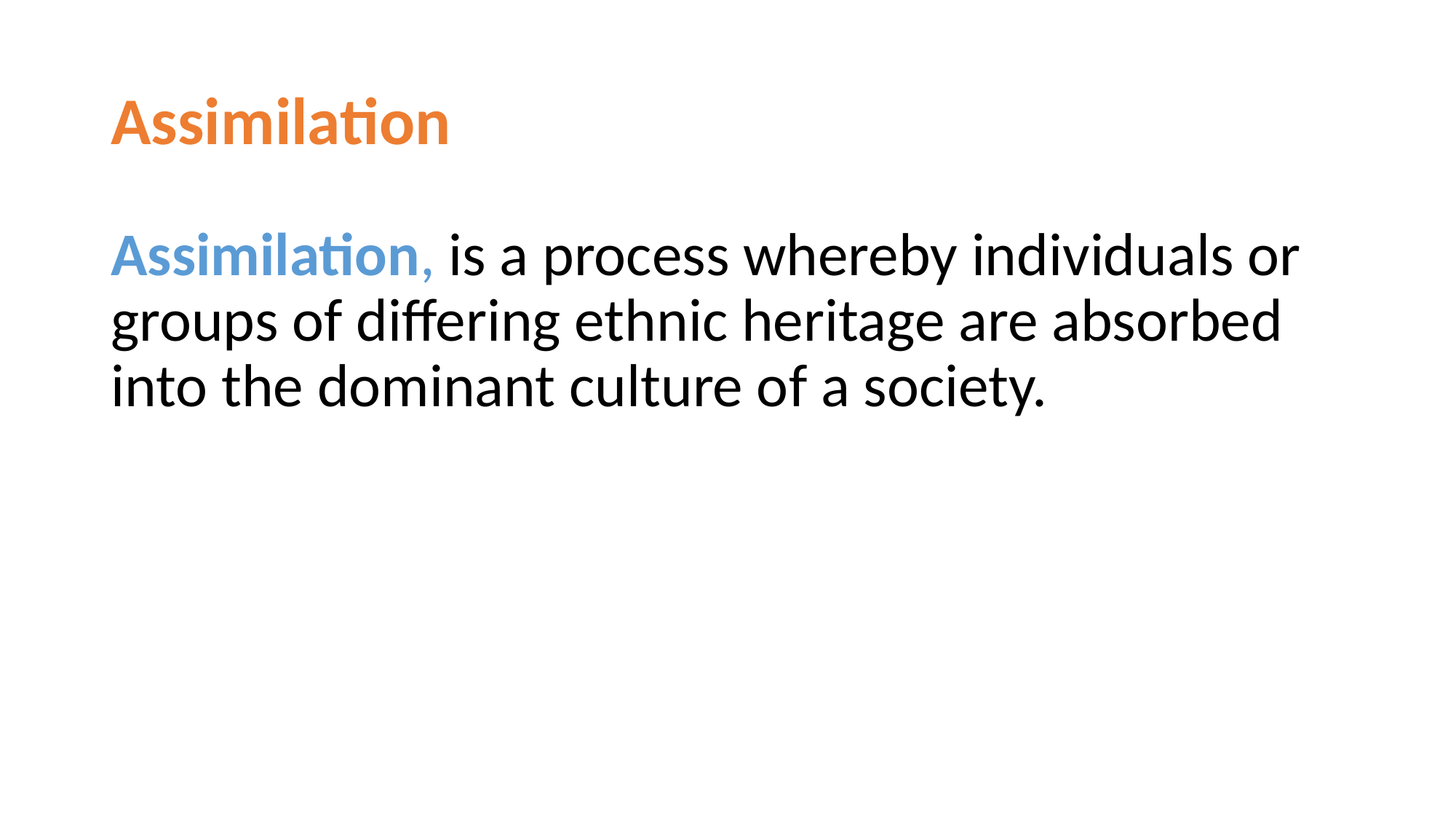

# Assimilation
Assimilation, is a process whereby individuals or groups of differing ethnic heritage are absorbed into the dominant culture of a society.